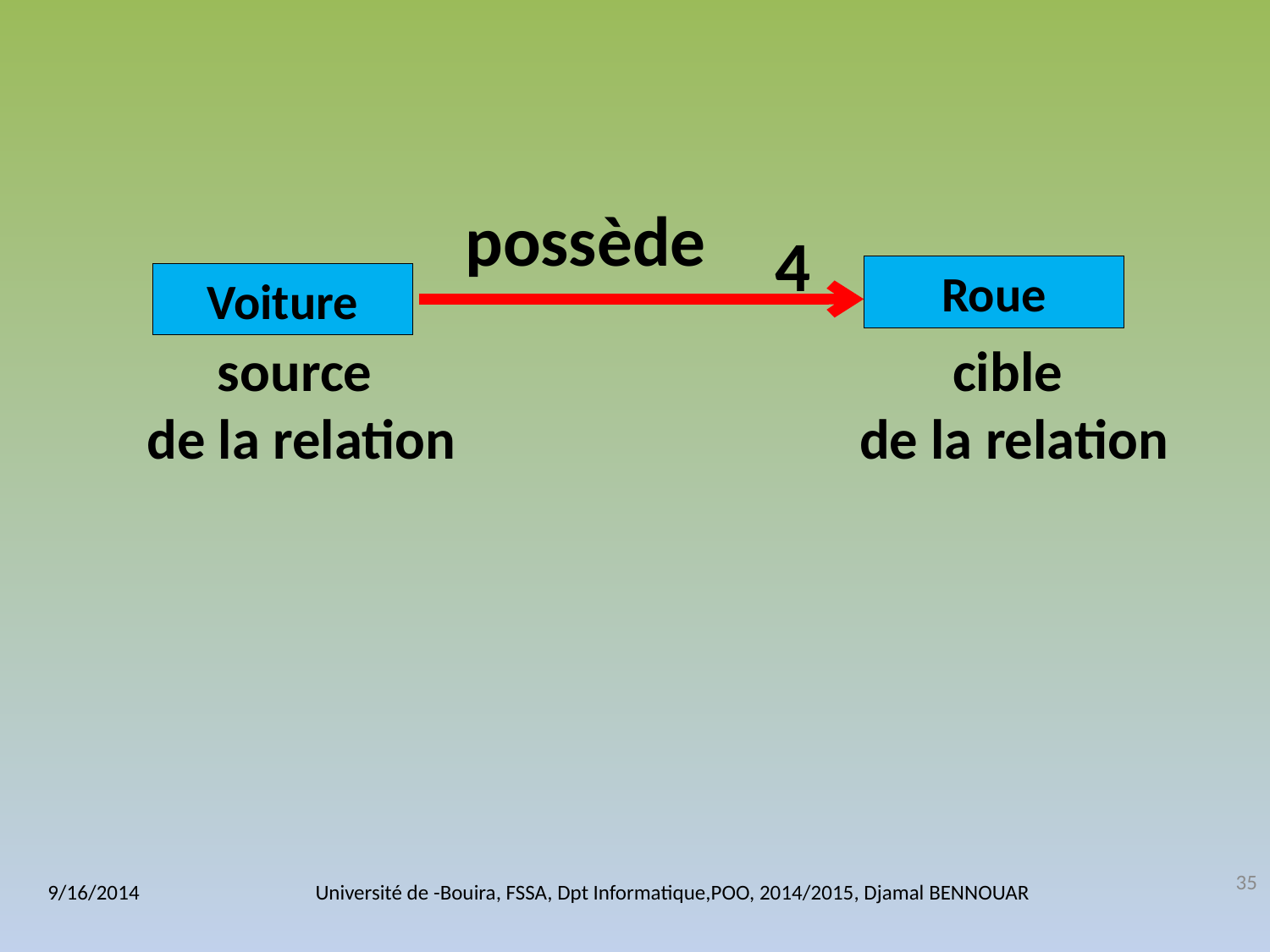

possède
4
Roue
Voiture
source
de la relation
cible
de la relation
35
9/16/2014
Université de -Bouira, FSSA, Dpt Informatique,POO, 2014/2015, Djamal BENNOUAR